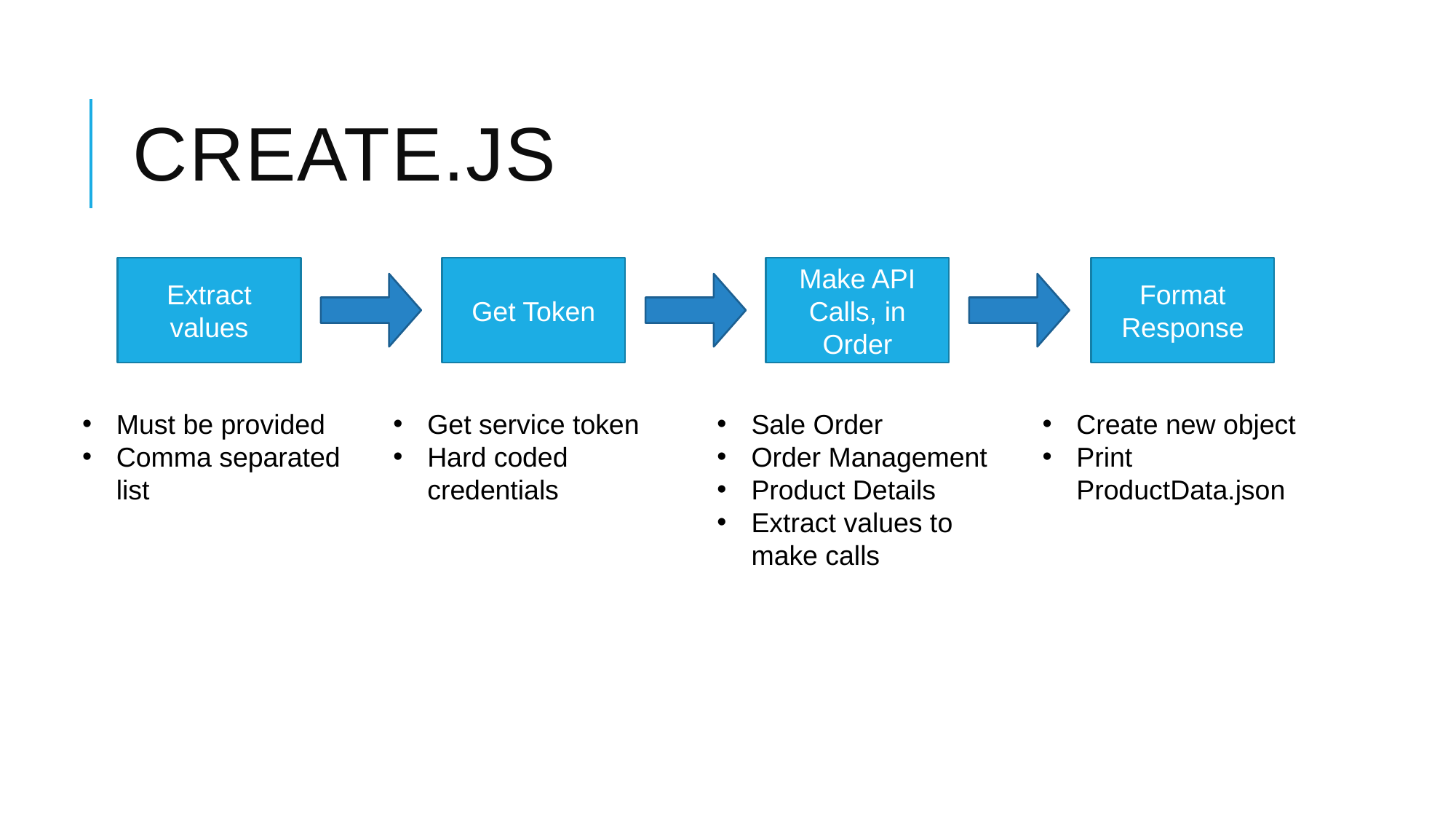

# Create.js
Extract values
Get Token
Make API Calls, in Order
Format Response

Must be provided
Comma separated list
Get service token
Hard coded credentials

Sale Order
Order Management
Product Details
Extract values to make calls
Create new object
Print ProductData.json